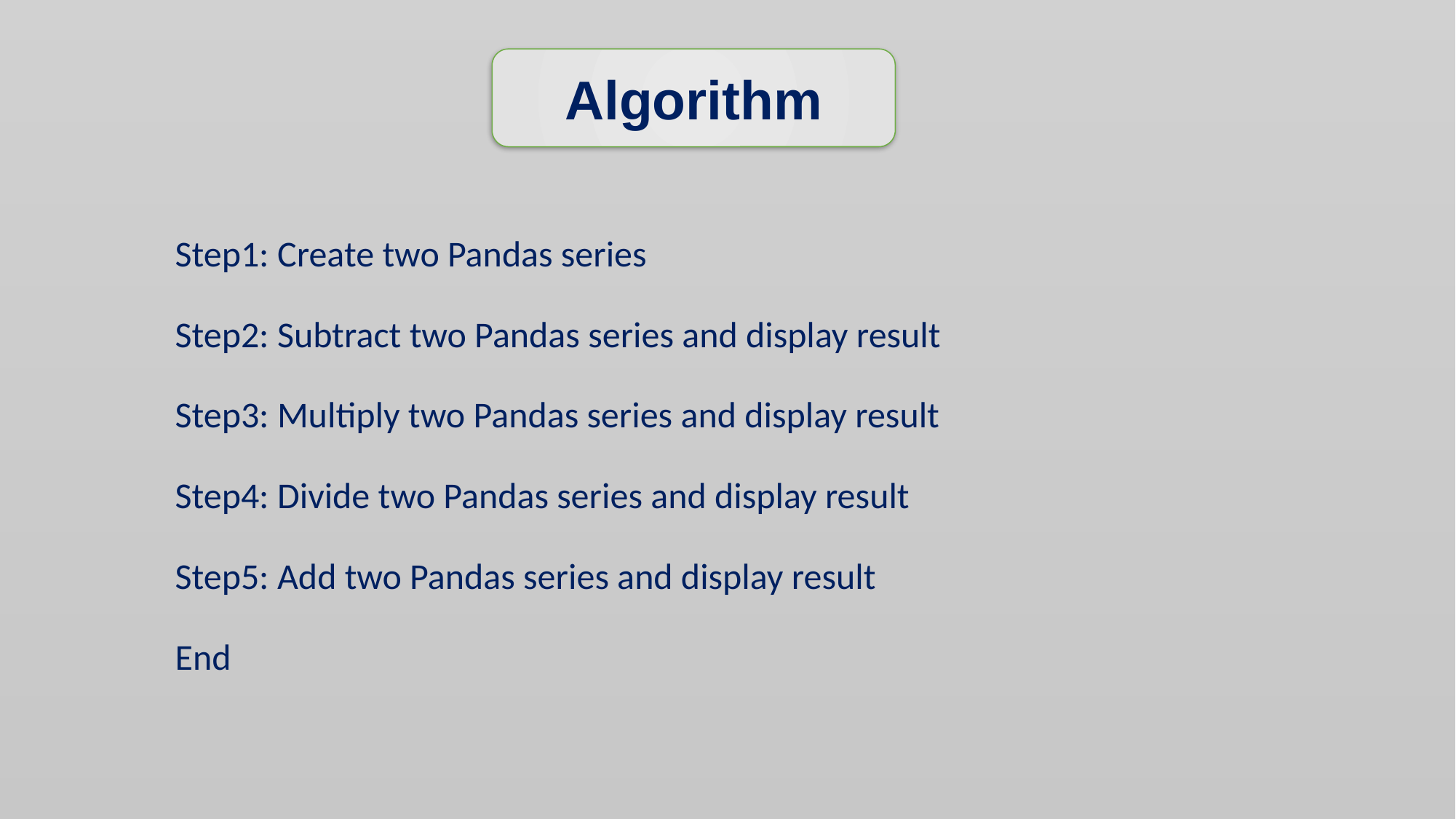

Algorithm
# Step1: Create two Pandas series
Step2: Subtract two Pandas series and display result
Step3: Multiply two Pandas series and display result
Step4: Divide two Pandas series and display result
Step5: Add two Pandas series and display result
End